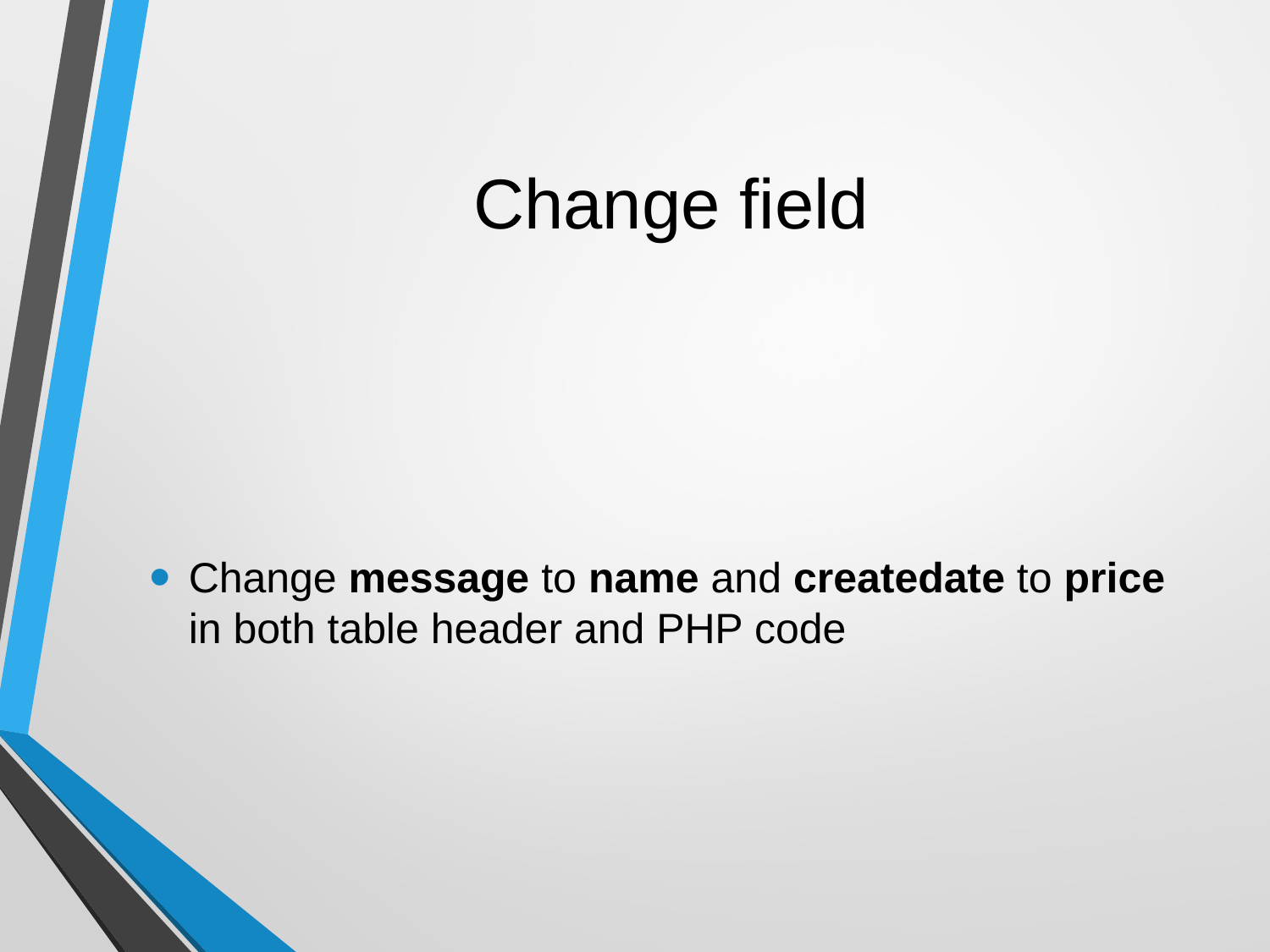

# Change field
Change message to name and createdate to price in both table header and PHP code